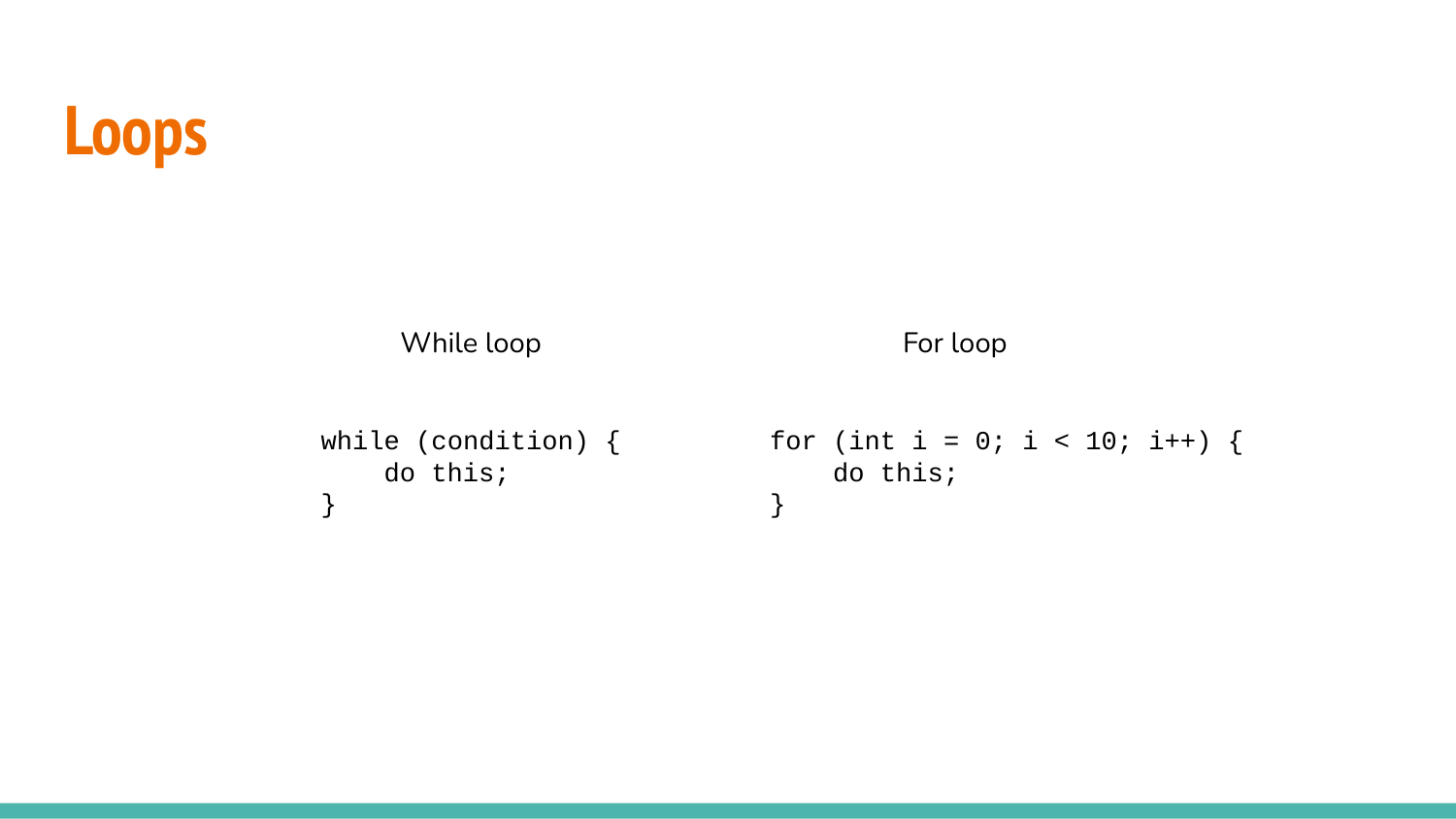

# Loops
While loop
For loop
while (condition) {
    do this;
}
for (int i = 0; i < 10; i++) {
    do this;
}